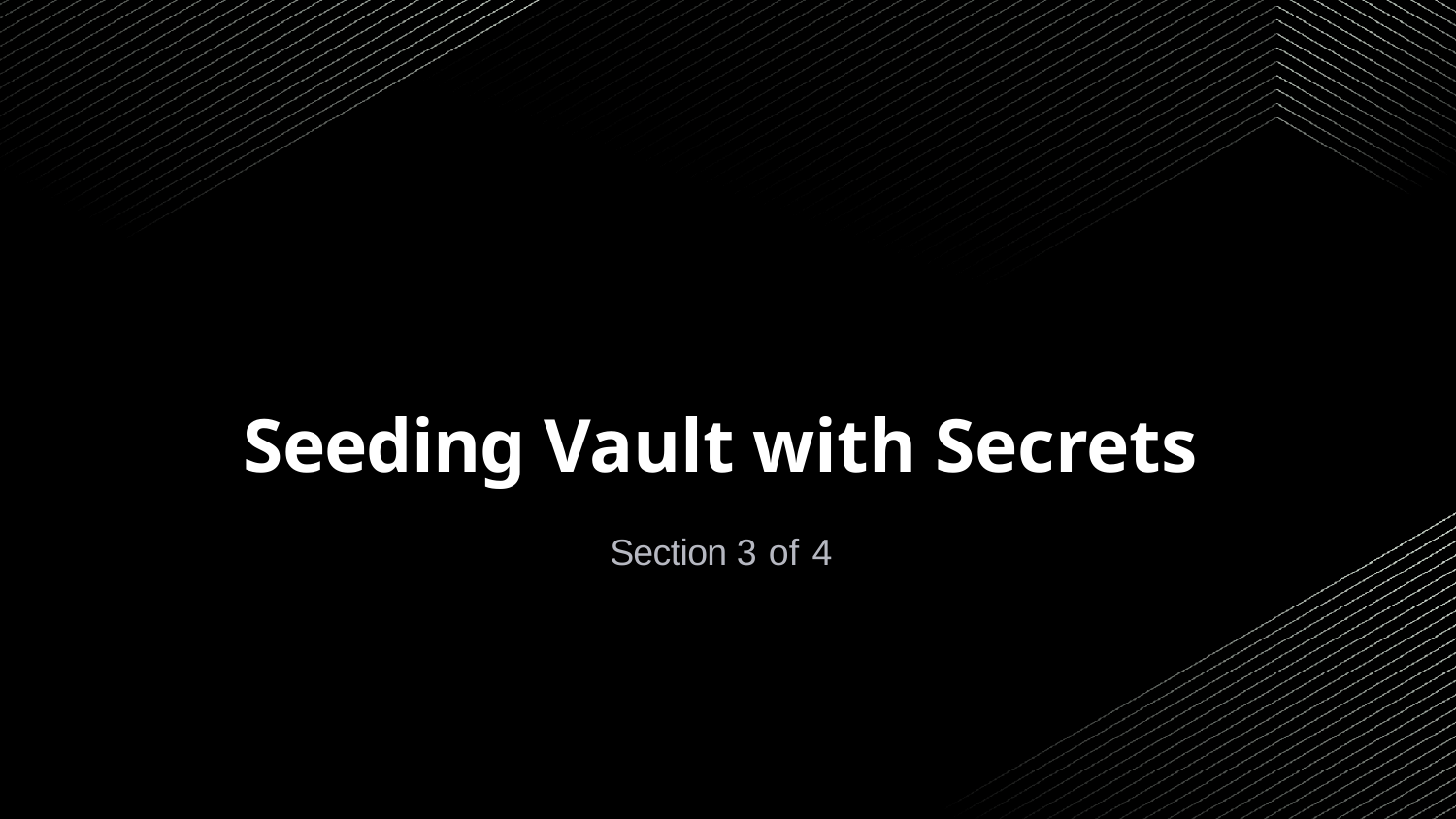

Seeding Vault with Secrets
Section 3 of 4